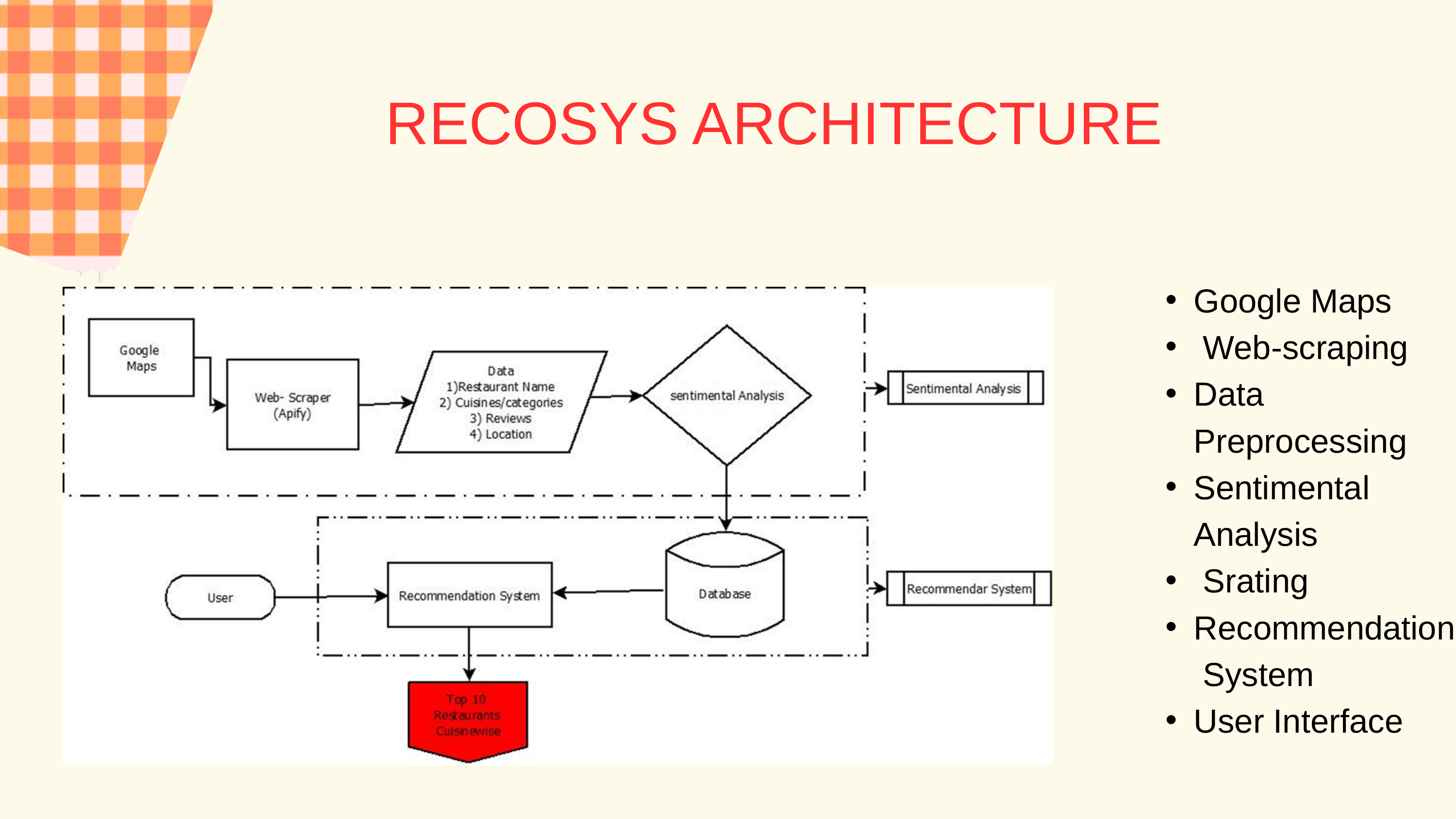

RECOSYS ARCHITECTURE

Google Maps
 Web-scraping
Data Preprocessing
Sentimental Analysis
 Srating
Recommendation  System
User Interface